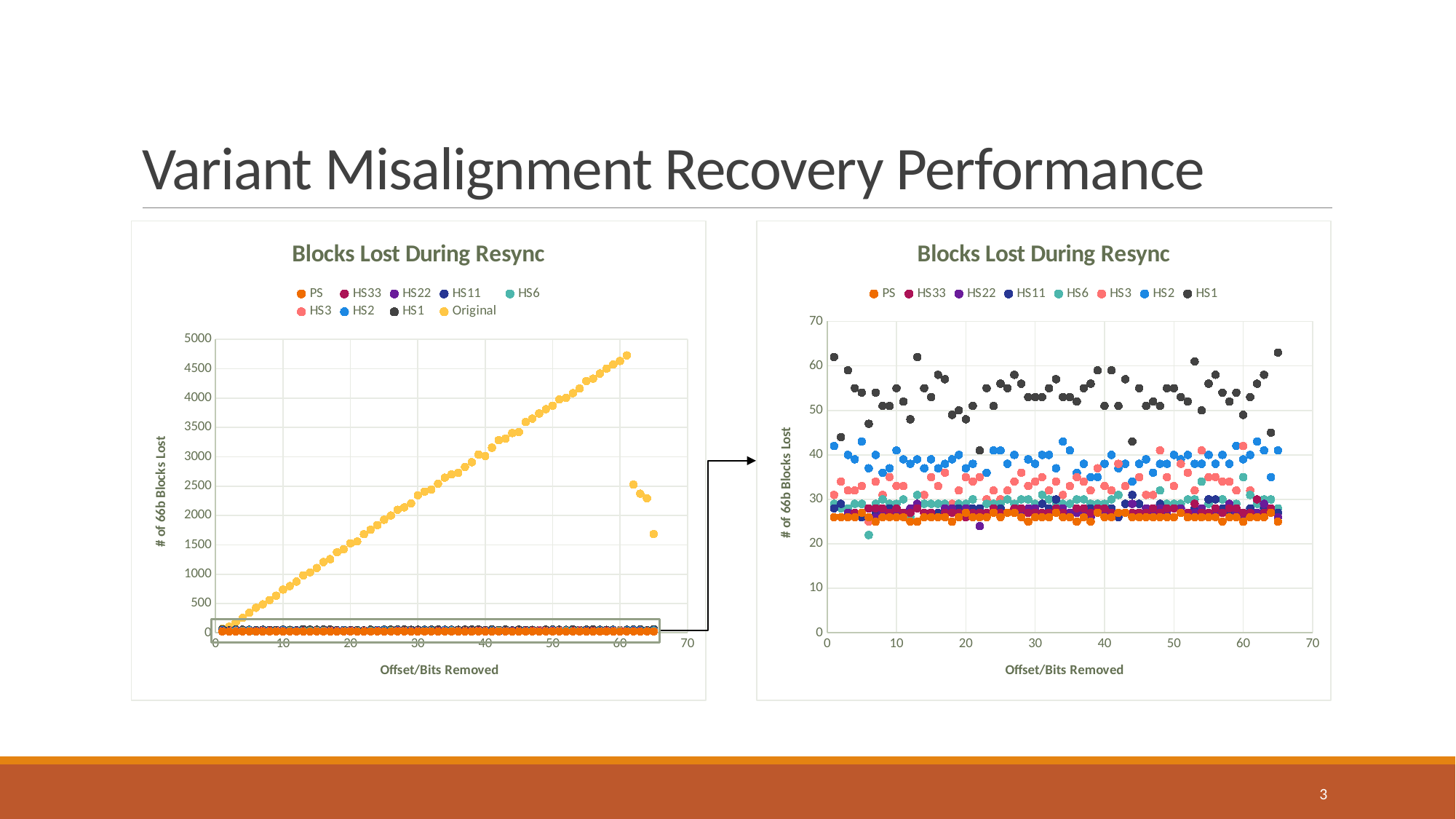

# Variant Misalignment Recovery Performance

### Chart: Blocks Lost During Resync

| Category | PS | HS33 | HS22 | HS11 | HS6 | HS3 | HS2 | HS1 | Original |
|---|---|---|---|---|---|---|---|---|---|

### Chart: Blocks Lost During Resync

| Category | PS | HS33 | HS22 | HS11 | HS6 | HS3 | HS2 | HS1 |
|---|---|---|---|---|---|---|---|---|
3